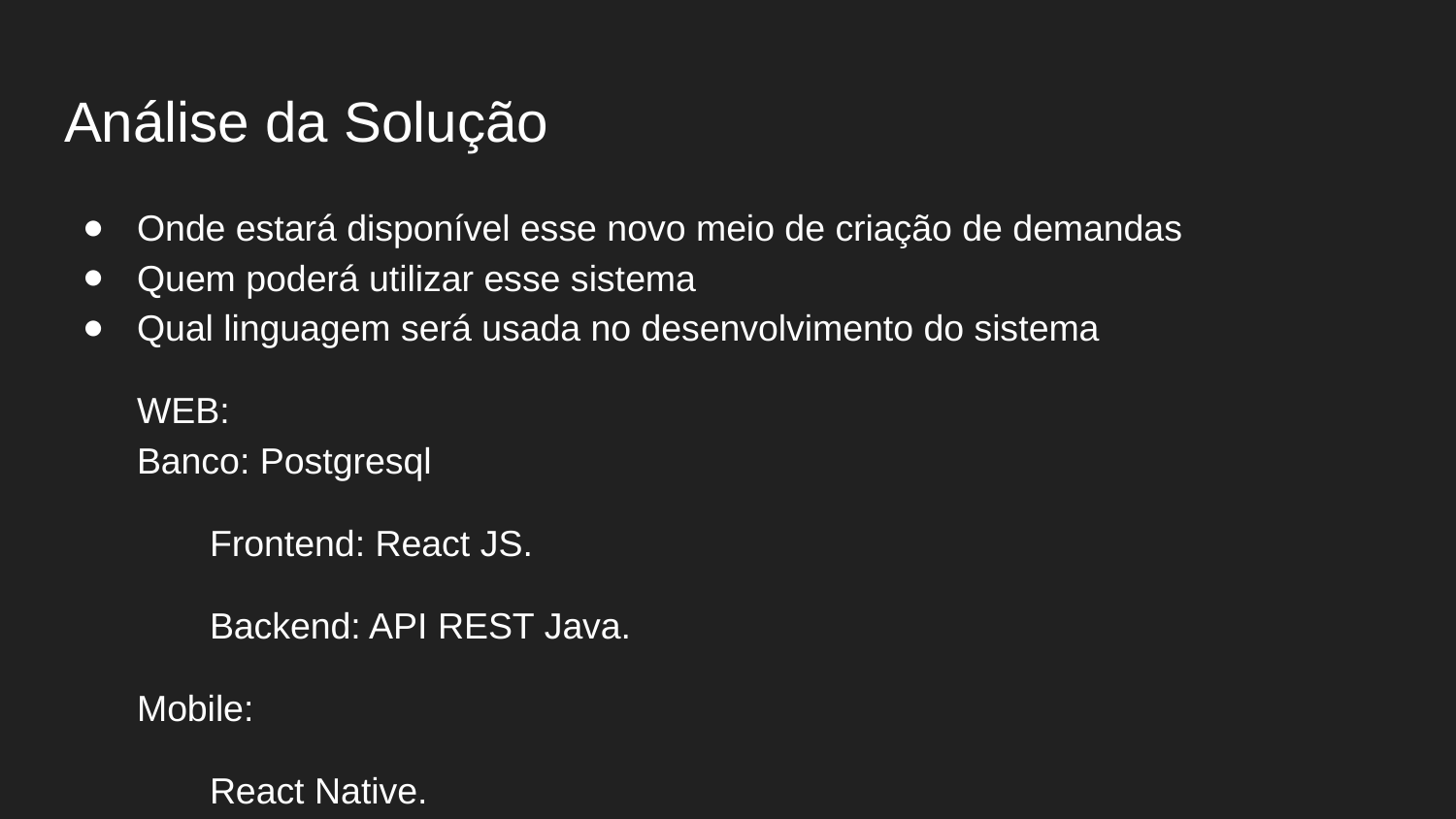

# Análise da Solução
Onde estará disponível esse novo meio de criação de demandas
Quem poderá utilizar esse sistema
Qual linguagem será usada no desenvolvimento do sistema
WEB:								Banco: Postgresql
Frontend: React JS.
Backend: API REST Java.
Mobile:
React Native.